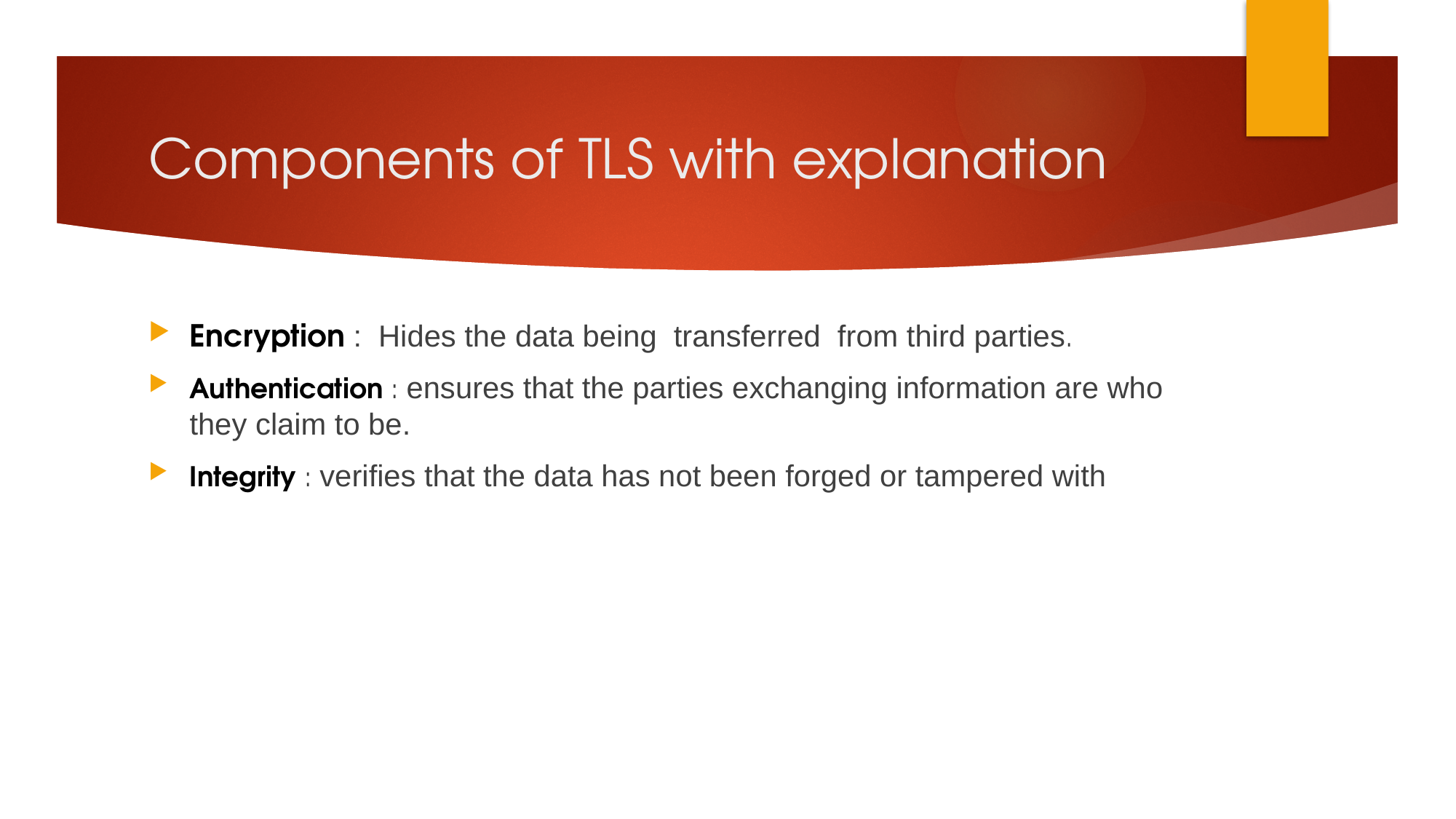

# Components of TLS with explanation
Encryption :  Hides the data being  transferred  from third parties.
Authentication : ensures that the parties exchanging information are who they claim to be.
Integrity : verifies that the data has not been forged or tampered with